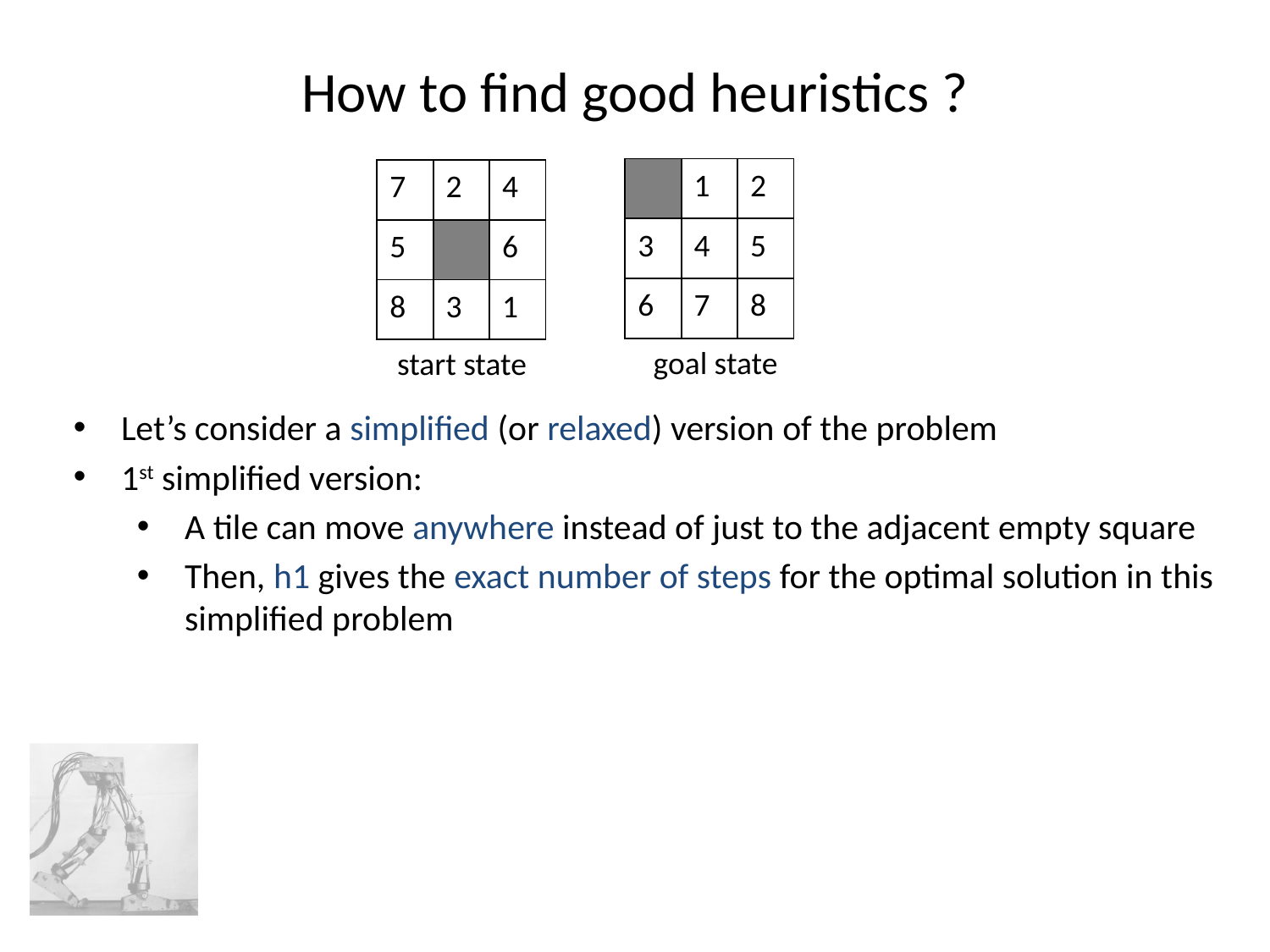

# How to find good heuristics ?

Let’s consider a simplified (or relaxed) version of the problem
1st simplified version:
A tile can move anywhere instead of just to the adjacent empty square
Then, h1 gives the exact number of steps for the optimal solution in this simplified problem
|  | 1 | 2 |
| --- | --- | --- |
| 3 | 4 | 5 |
| 6 | 7 | 8 |
| 7 | 2 | 4 |
| --- | --- | --- |
| 5 |  | 6 |
| 8 | 3 | 1 |
goal state
start state